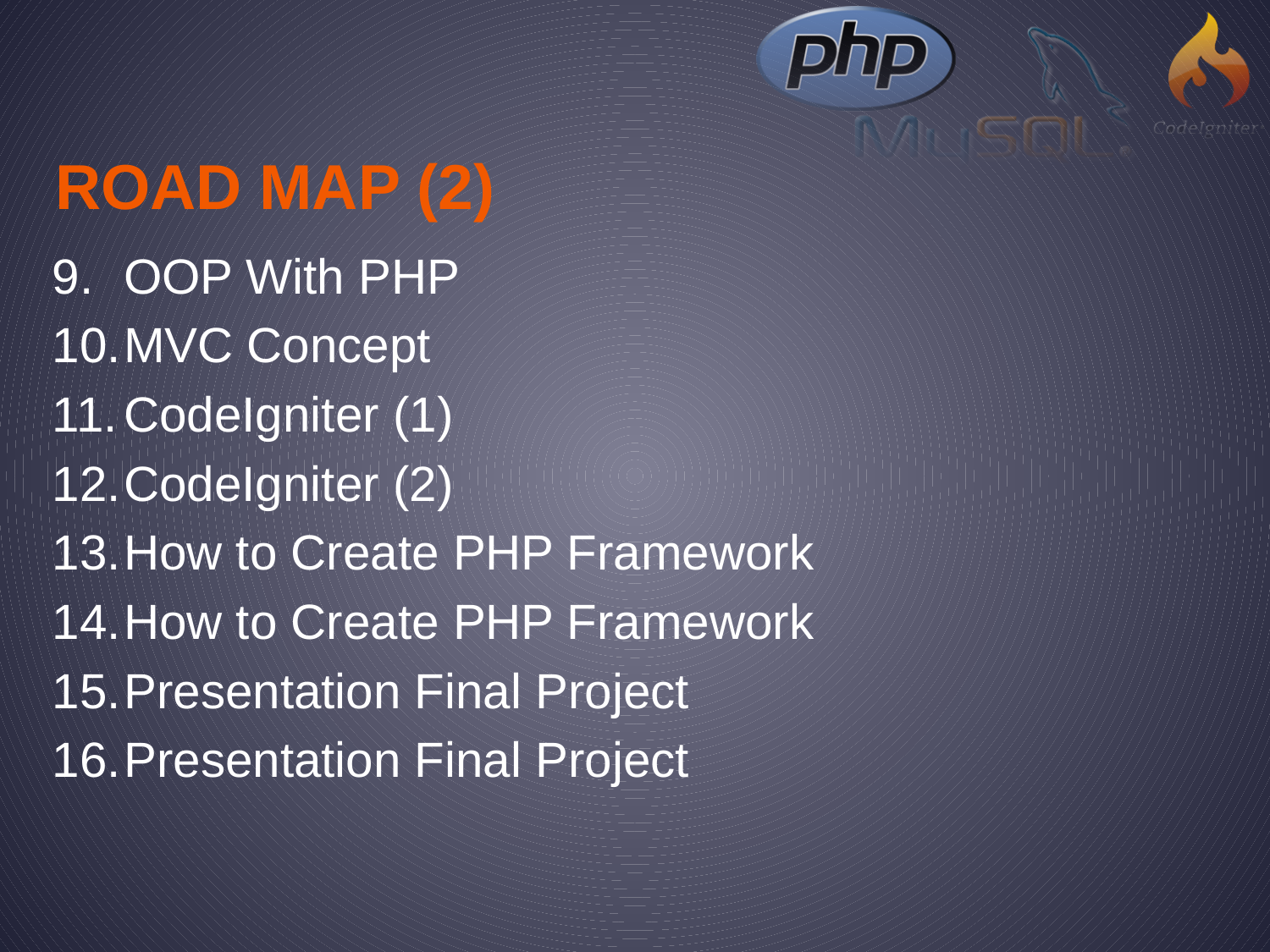

# Road Map (2)
OOP With PHP
MVC Concept
CodeIgniter (1)
CodeIgniter (2)
How to Create PHP Framework
How to Create PHP Framework
Presentation Final Project
Presentation Final Project